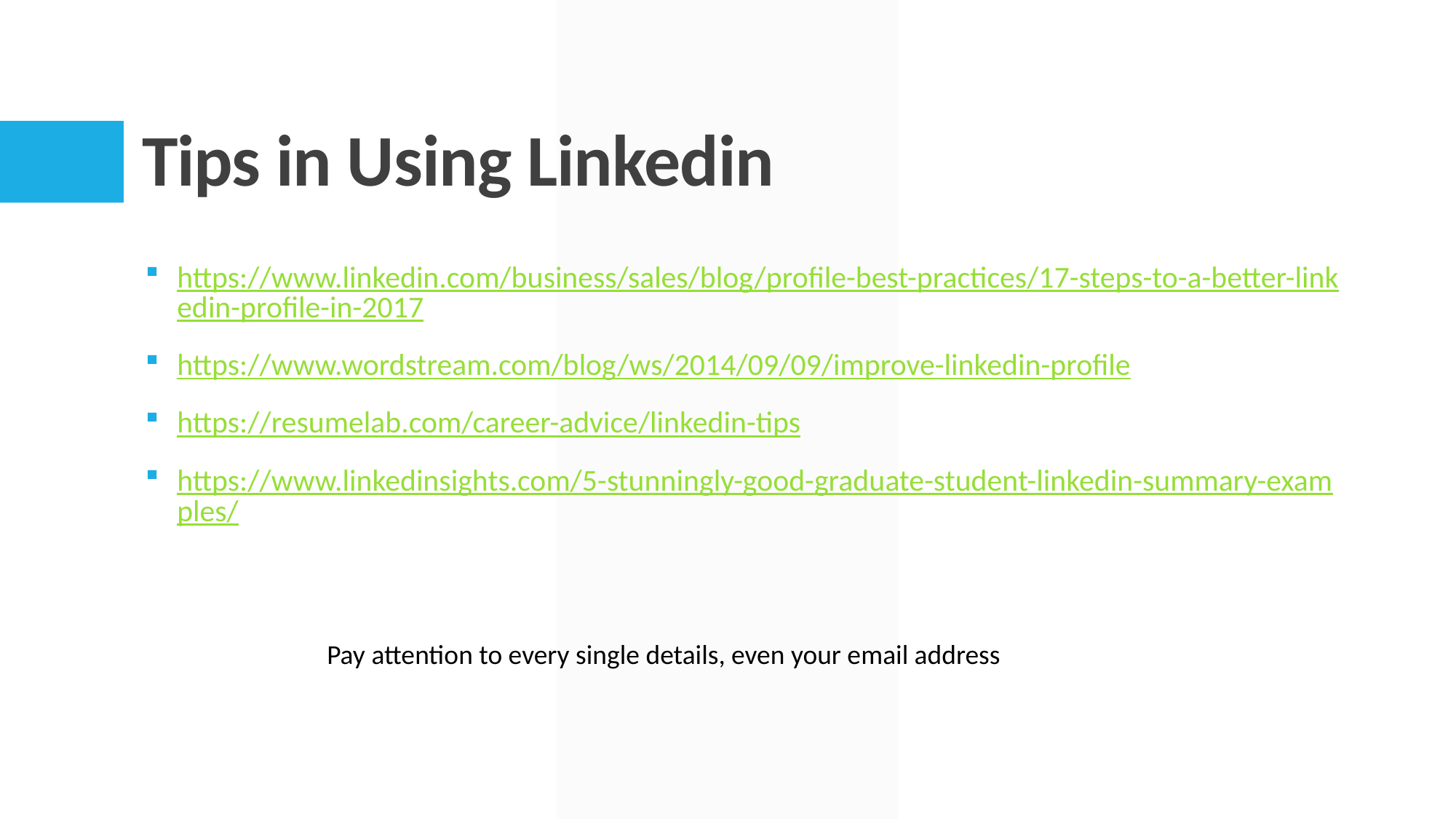

# Tips in Using Linkedin
https://www.linkedin.com/business/sales/blog/profile-best-practices/17-steps-to-a-better-linkedin-profile-in-2017
https://www.wordstream.com/blog/ws/2014/09/09/improve-linkedin-profile
https://resumelab.com/career-advice/linkedin-tips
https://www.linkedinsights.com/5-stunningly-good-graduate-student-linkedin-summary-examples/

Pay attention to every single details, even your email address